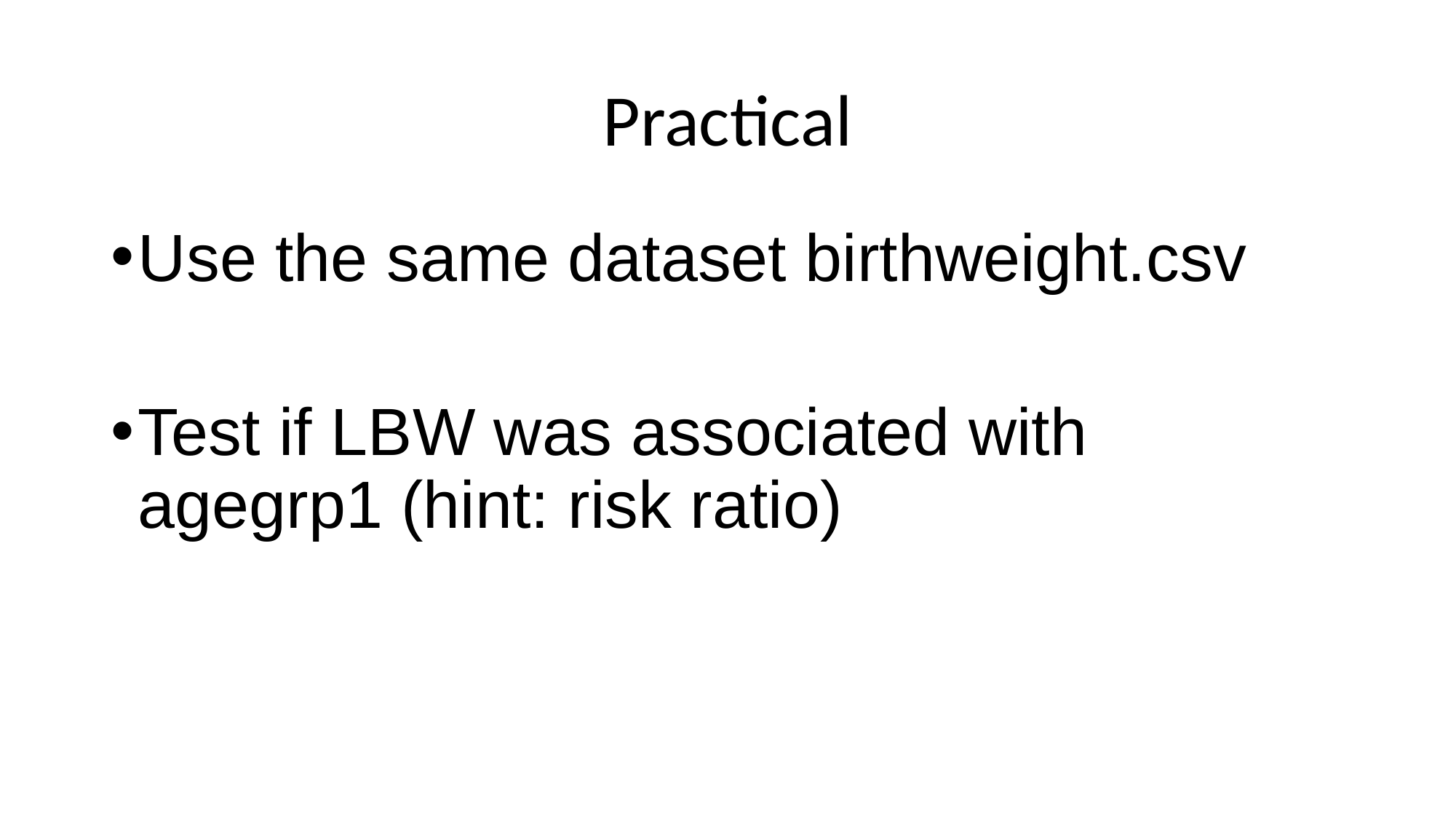

# Practical
Use the same dataset birthweight.csv

Test if LBW was associated with agegrp1 (hint: risk ratio)